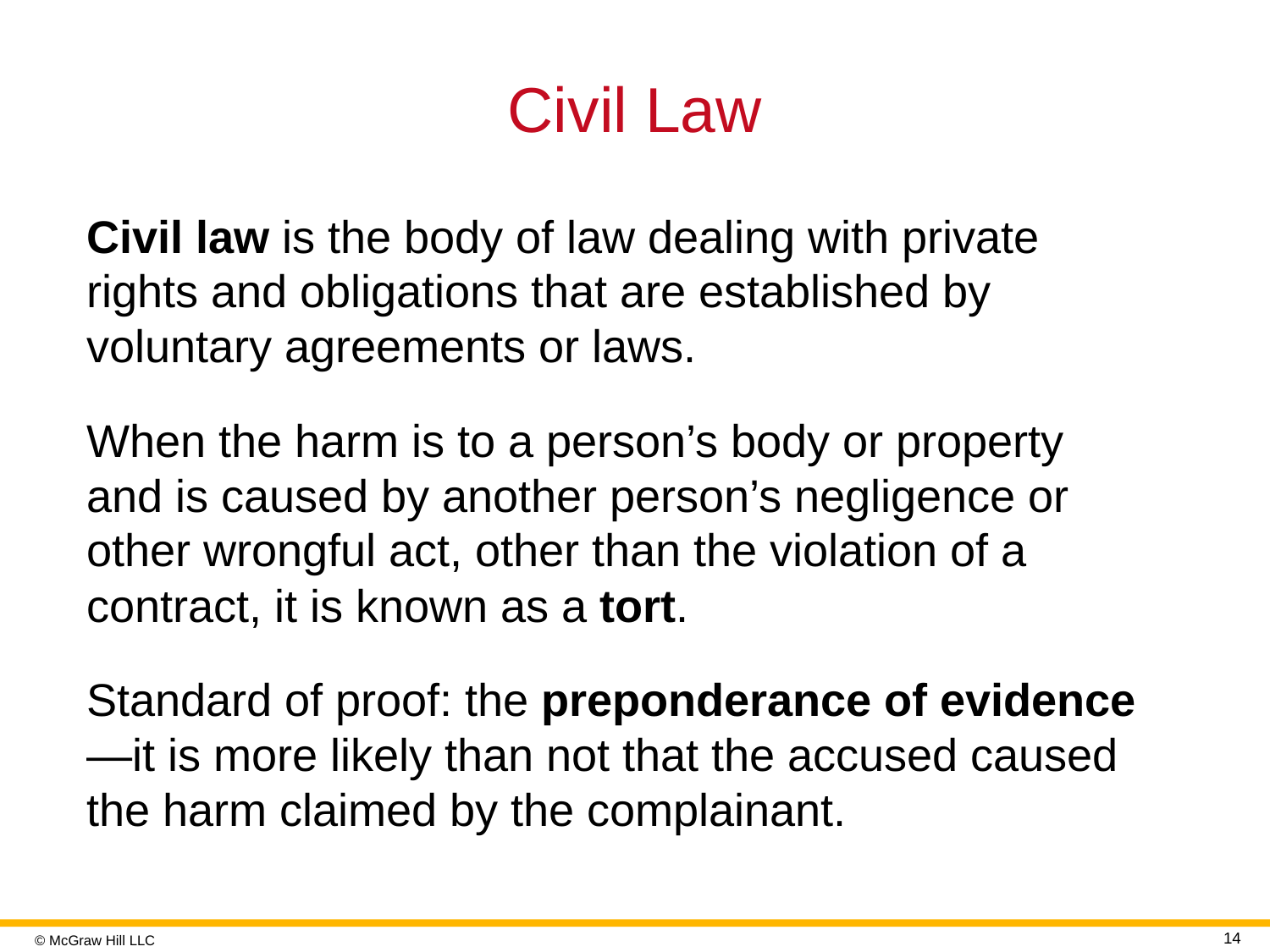

# Civil Law
Civil law is the body of law dealing with private rights and obligations that are established by voluntary agreements or laws.
When the harm is to a person’s body or property and is caused by another person’s negligence or other wrongful act, other than the violation of a contract, it is known as a tort.
Standard of proof: the preponderance of evidence—it is more likely than not that the accused caused the harm claimed by the complainant.
14